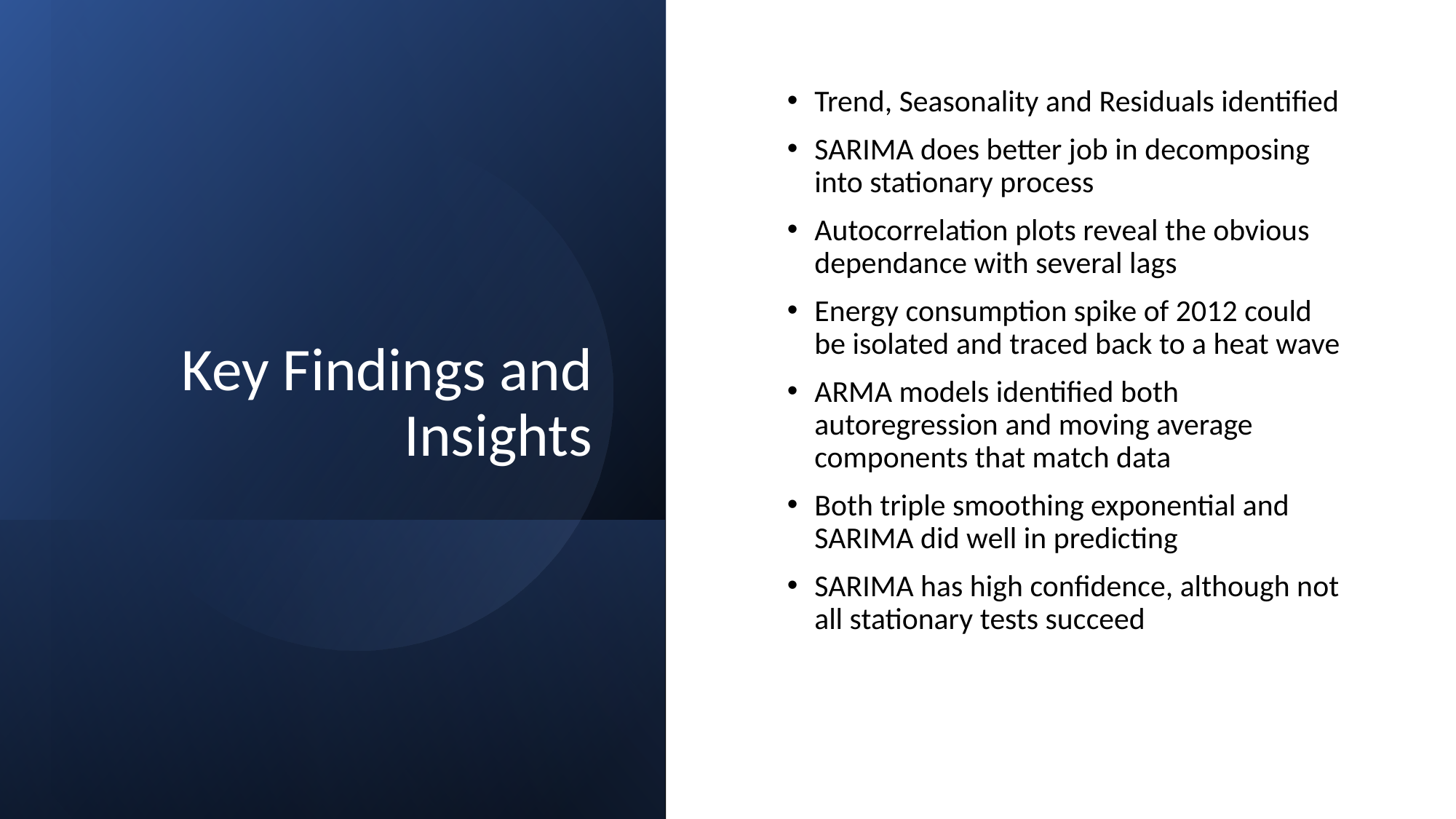

# Key Findings and Insights

Trend, Seasonality and Residuals identified
SARIMA does better job in decomposing into stationary process
Autocorrelation plots reveal the obvious dependance with several lags
Energy consumption spike of 2012 could be isolated and traced back to a heat wave
ARMA models identified both autoregression and moving average components that match data
Both triple smoothing exponential and SARIMA did well in predicting
SARIMA has high confidence, although not all stationary tests succeed